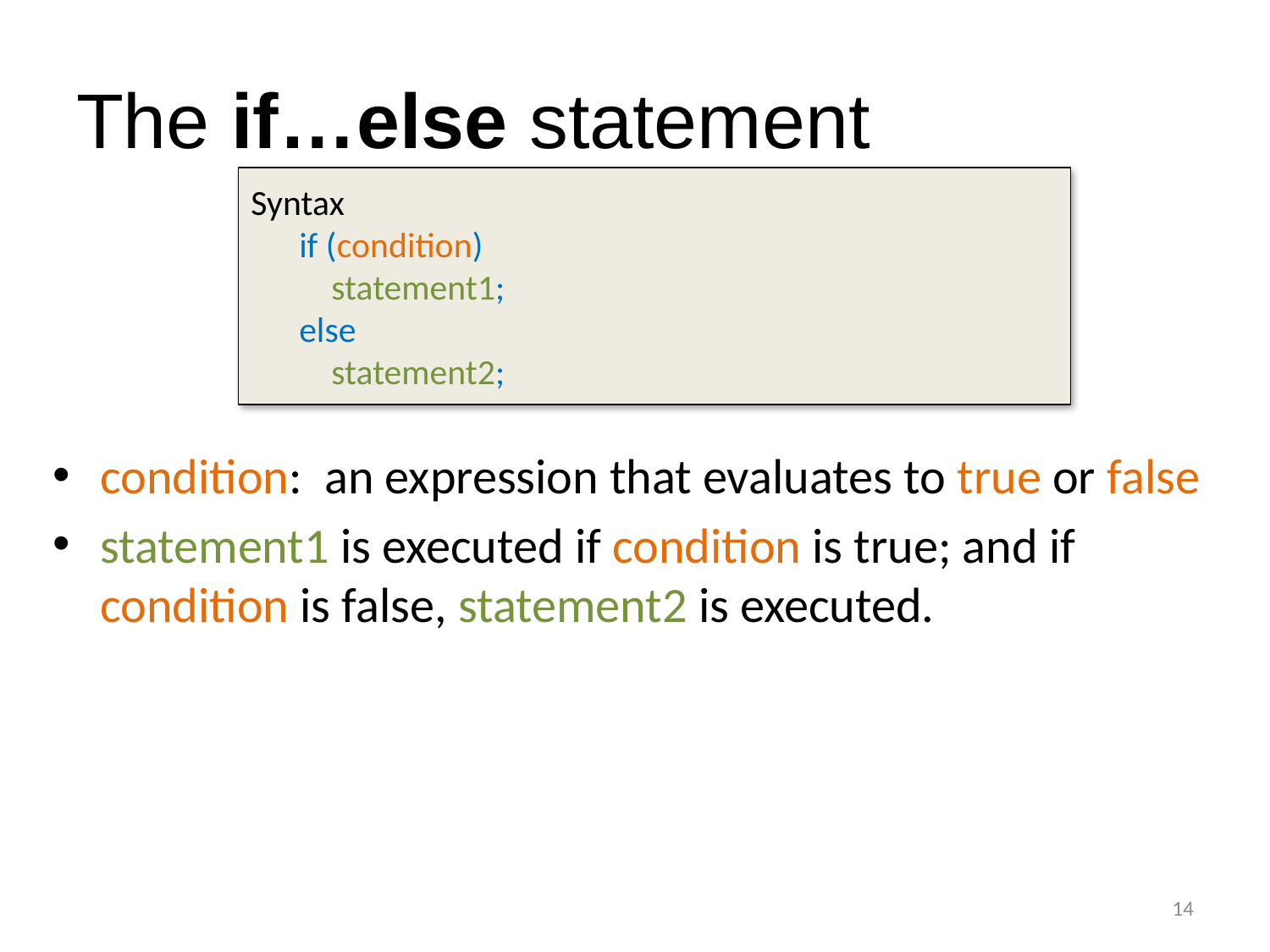

# The if…else statement
Syntax
      if (condition)
          statement1;
      else
          statement2;
condition:  an expression that evaluates to true or false
statement1 is executed if condition is true; and if condition is false, statement2 is executed.
14